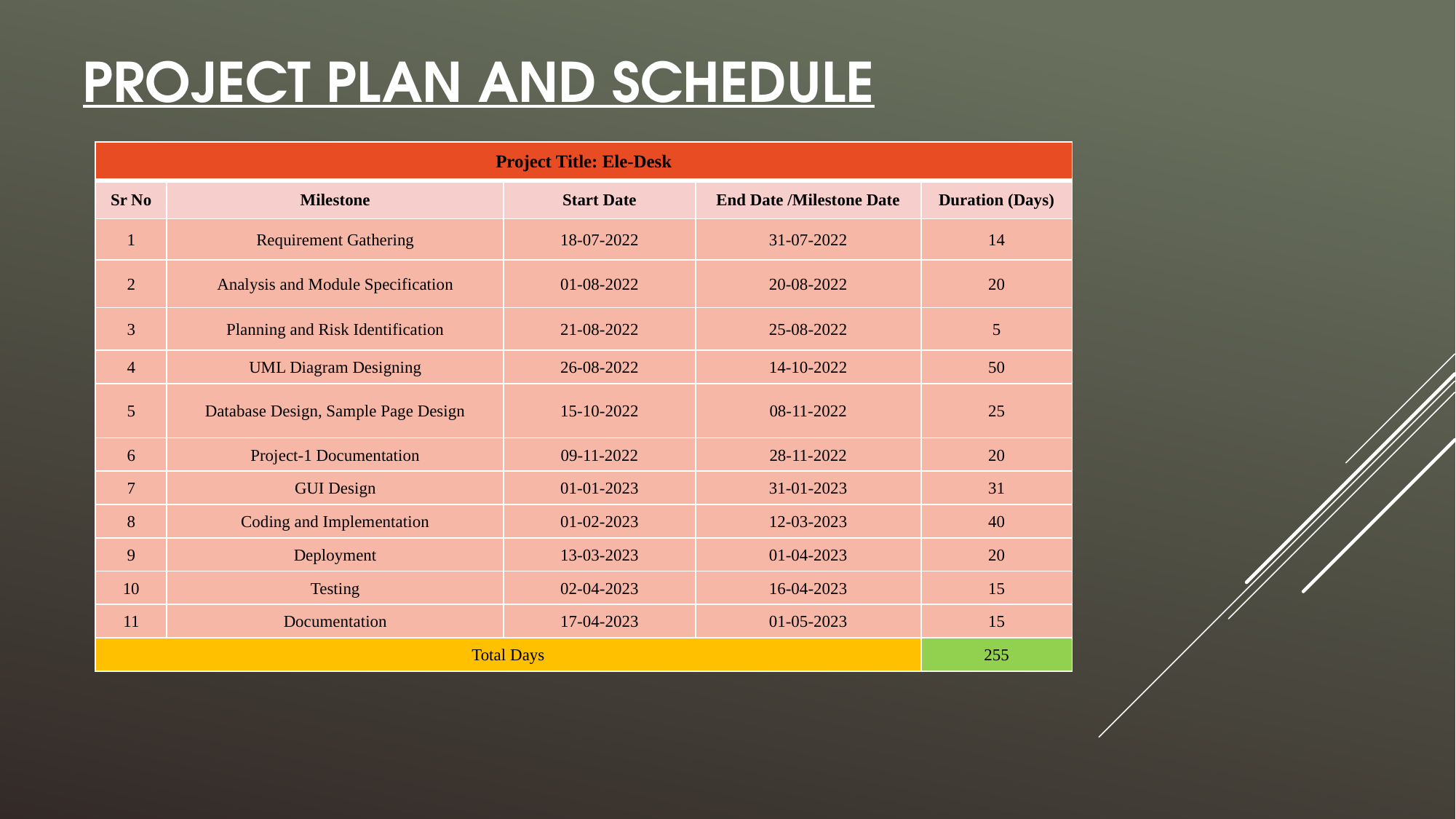

# Project Plan And Schedule
| Project Title: Ele-Desk |  |  |  |  |
| --- | --- | --- | --- | --- |
| Sr No | Milestone | Start Date | End Date /Milestone Date | Duration (Days) |
| 1 | Requirement Gathering | 18-07-2022 | 31-07-2022 | 14 |
| 2 | Analysis and Module Specification | 01-08-2022 | 20-08-2022 | 20 |
| 3 | Planning and Risk Identification | 21-08-2022 | 25-08-2022 | 5 |
| 4 | UML Diagram Designing | 26-08-2022 | 14-10-2022 | 50 |
| 5 | Database Design, Sample Page Design | 15-10-2022 | 08-11-2022 | 25 |
| 6 | Project-1 Documentation | 09-11-2022 | 28-11-2022 | 20 |
| 7 | GUI Design | 01-01-2023 | 31-01-2023 | 31 |
| 8 | Coding and Implementation | 01-02-2023 | 12-03-2023 | 40 |
| 9 | Deployment | 13-03-2023 | 01-04-2023 | 20 |
| 10 | Testing | 02-04-2023 | 16-04-2023 | 15 |
| 11 | Documentation | 17-04-2023 | 01-05-2023 | 15 |
| Total Days |  |  |  | 255 |